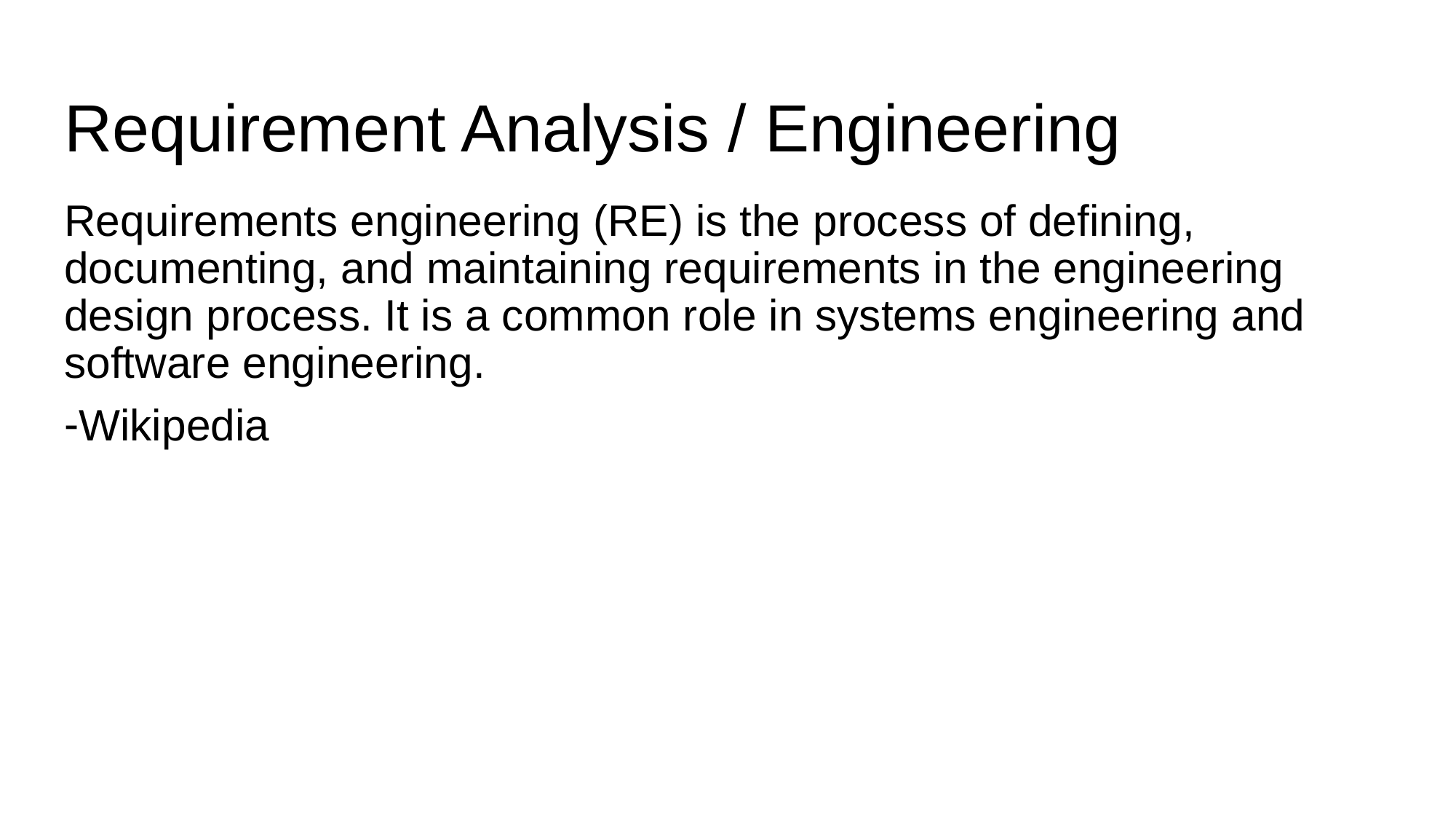

# Requirement Analysis / Engineering

Requirements engineering (RE) is the process of defining, documenting, and maintaining requirements in the engineering design process. It is a common role in systems engineering and software engineering.
Wikipedia